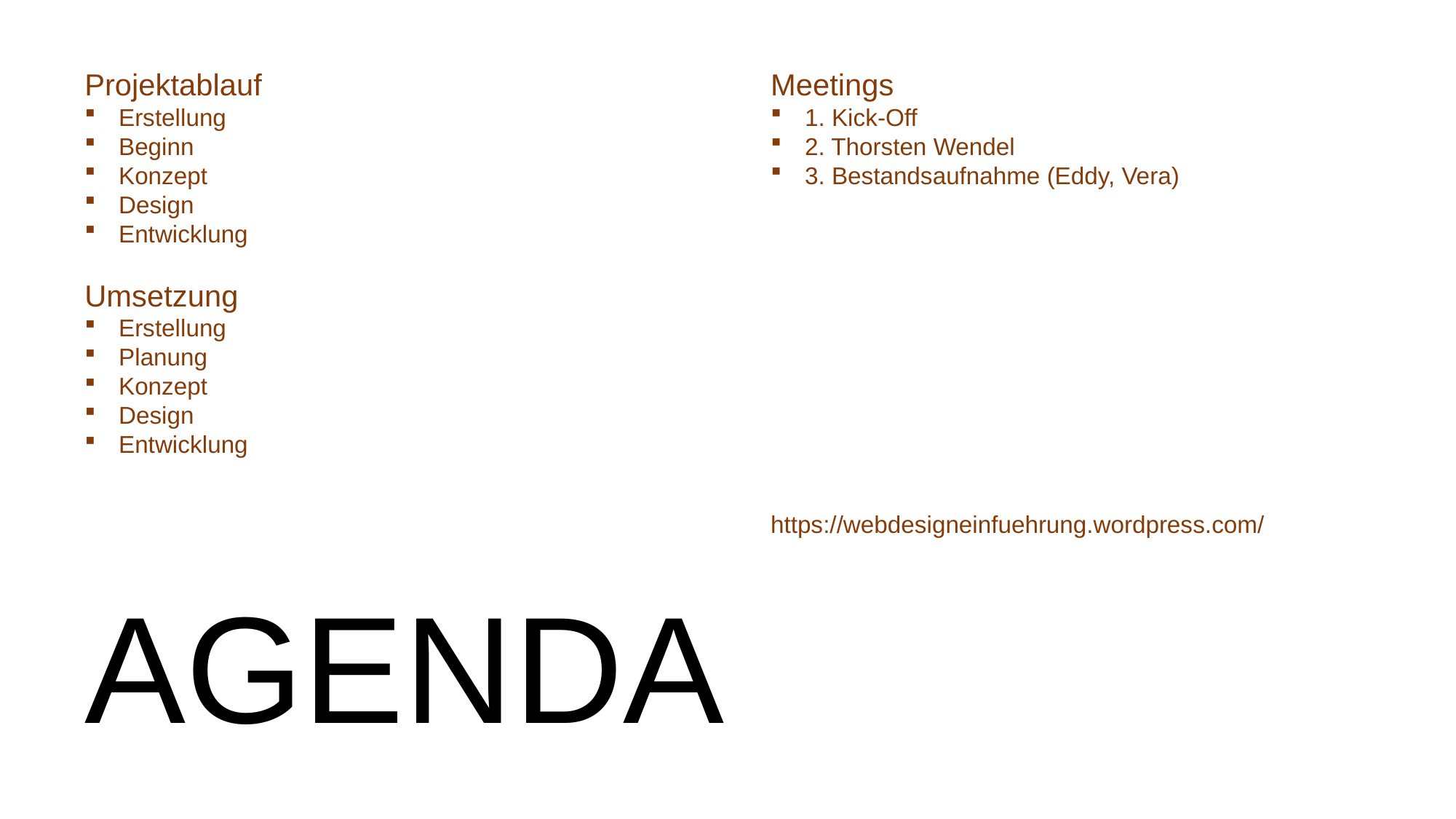

Projektablauf
Erstellung
Beginn
Konzept
Design
Entwicklung

Umsetzung
Erstellung
Planung
Konzept
Design
Entwicklung

Meetings
1. Kick-Off
2. Thorsten Wendel
3. Bestandsaufnahme (Eddy, Vera)

https://webdesigneinfuehrung.wordpress.com/

AGENDA